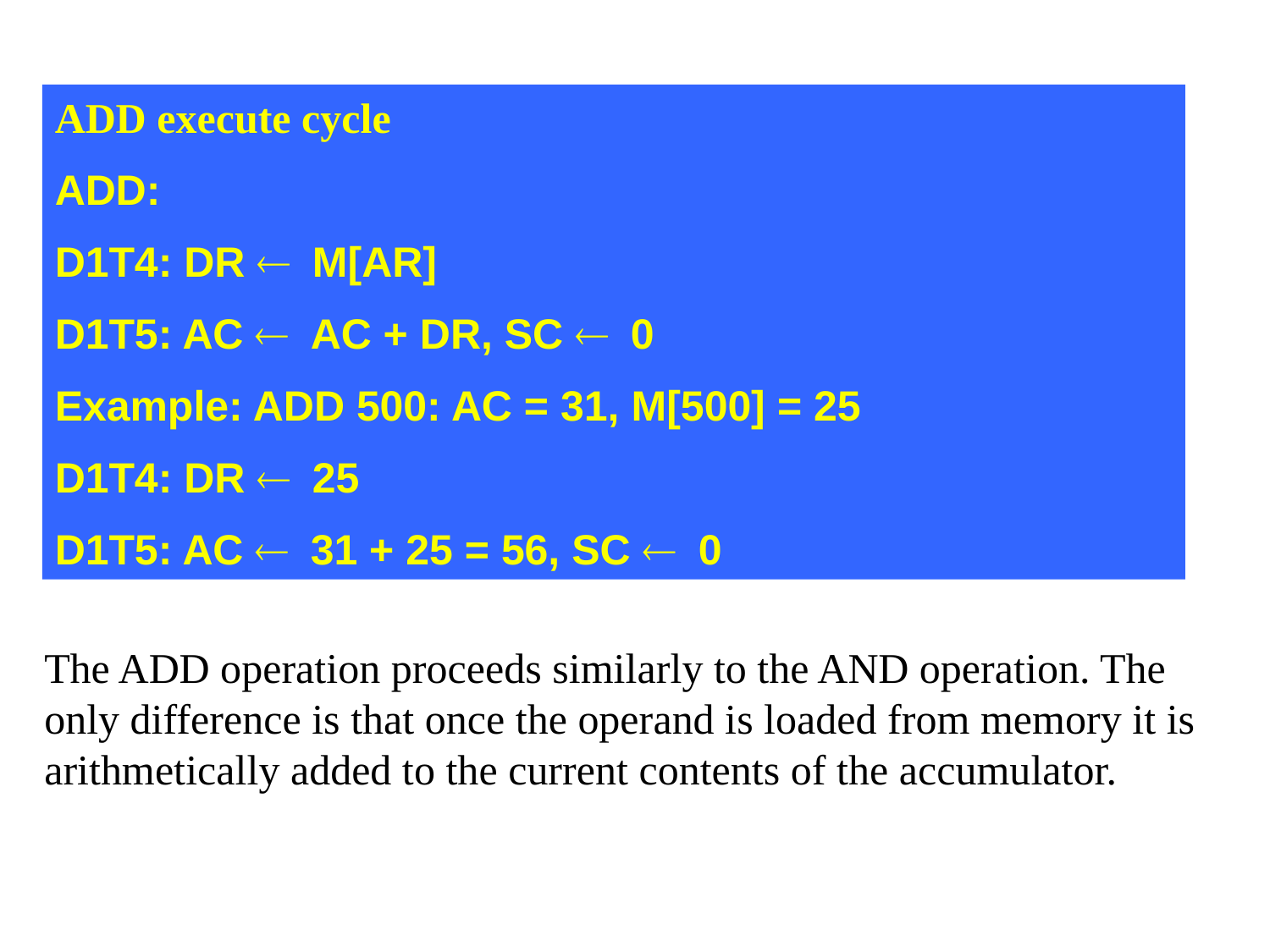

ADD execute cycle
ADD:
D1T4: DR ← M[AR]
D1T5: AC ← AC + DR, SC ← 0
Example: ADD 500: AC = 31, M[500] = 25
D1T4: DR ← 25
D1T5: AC ← 31 + 25 = 56, SC ← 0
The ADD operation proceeds similarly to the AND operation. The only difference is that once the operand is loaded from memory it is arithmetically added to the current contents of the accumulator.